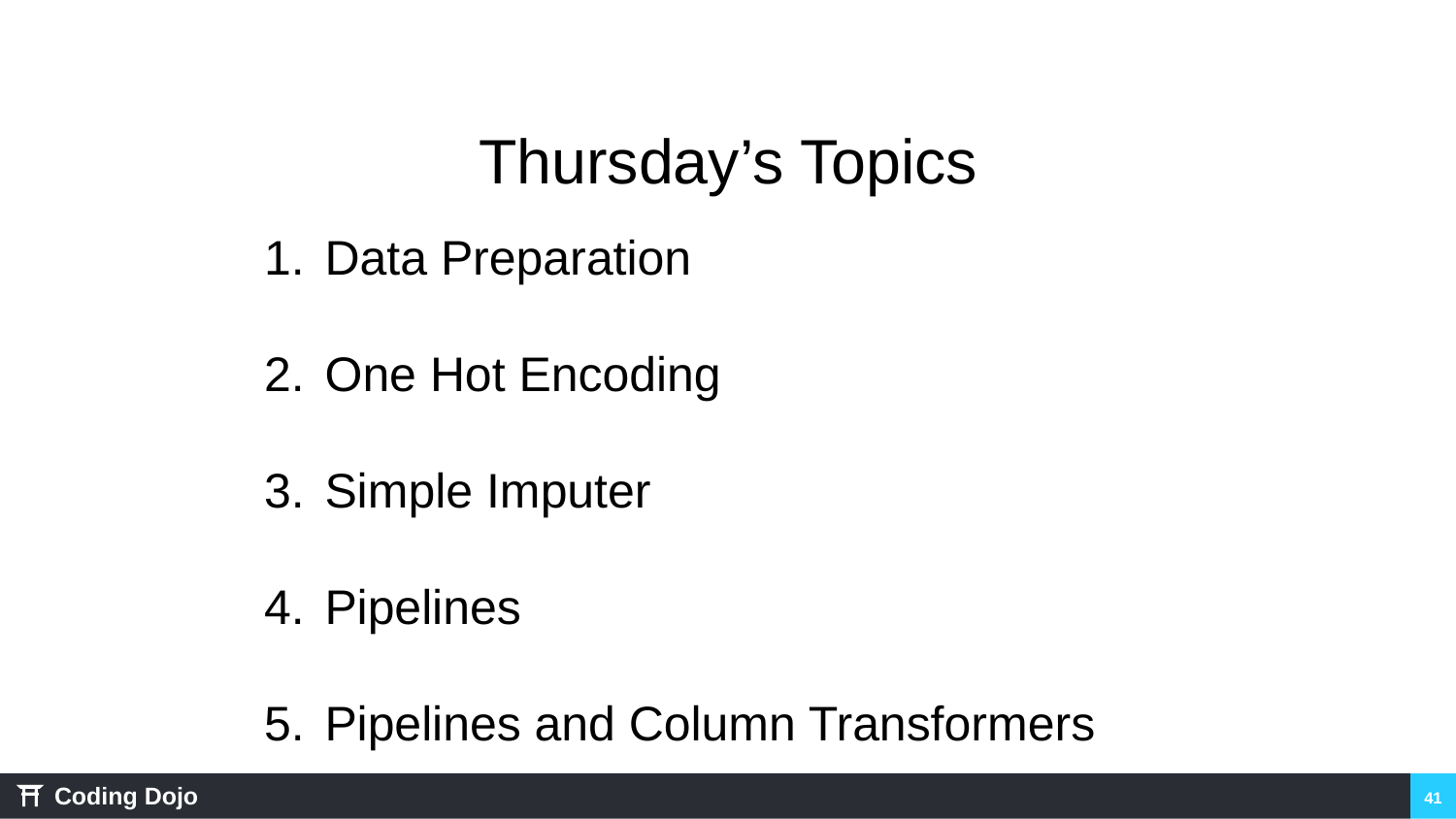

Thursday’s Topics
Data Preparation

One Hot Encoding

Simple Imputer

Pipelines

Pipelines and Column Transformers